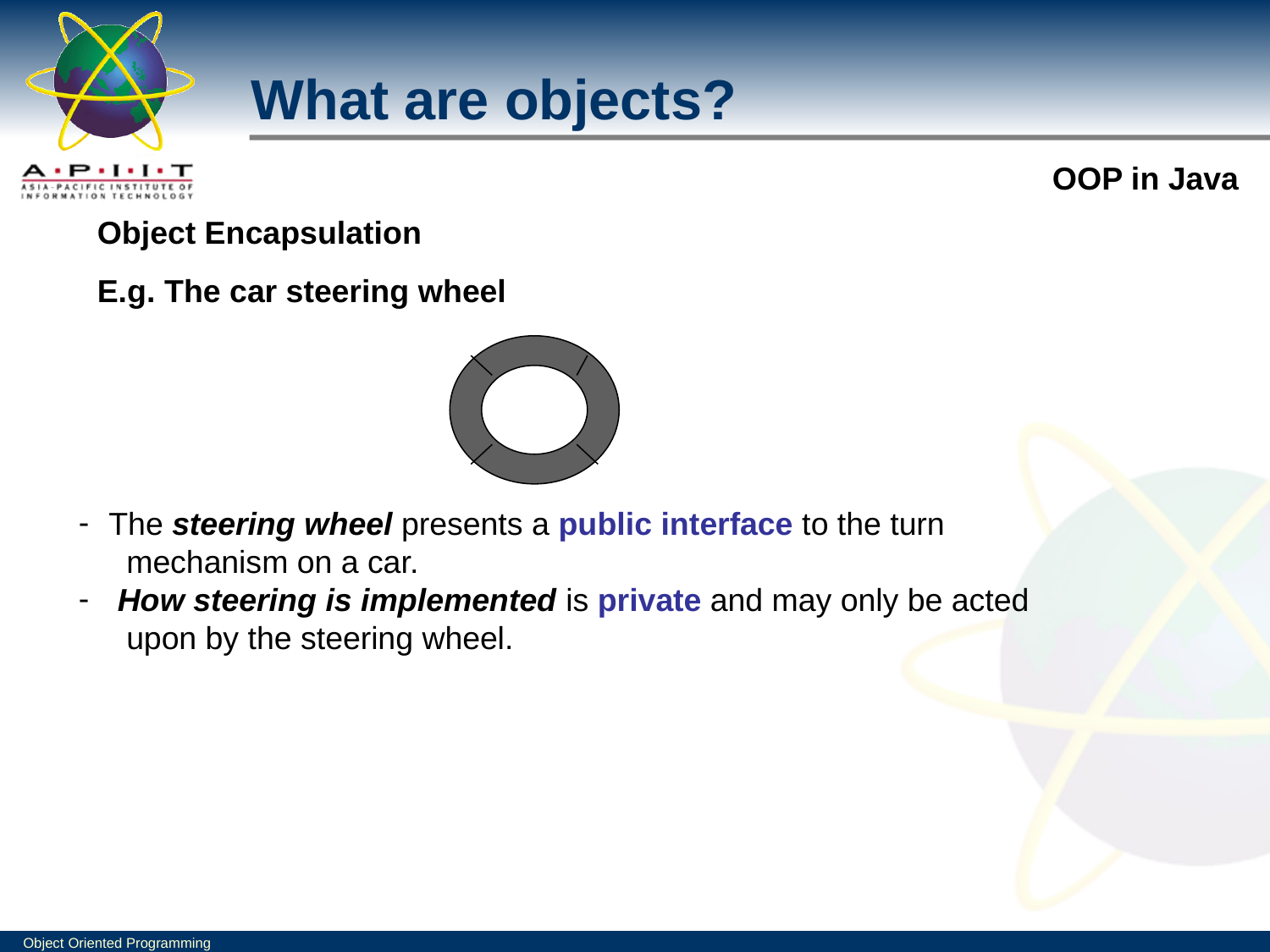

What are objects?
Object Encapsulation
E.g. The car steering wheel

The steering wheel presents a public interface to the turn
  mechanism on a car.
 How steering is implemented is private and may only be acted
  upon by the steering wheel.